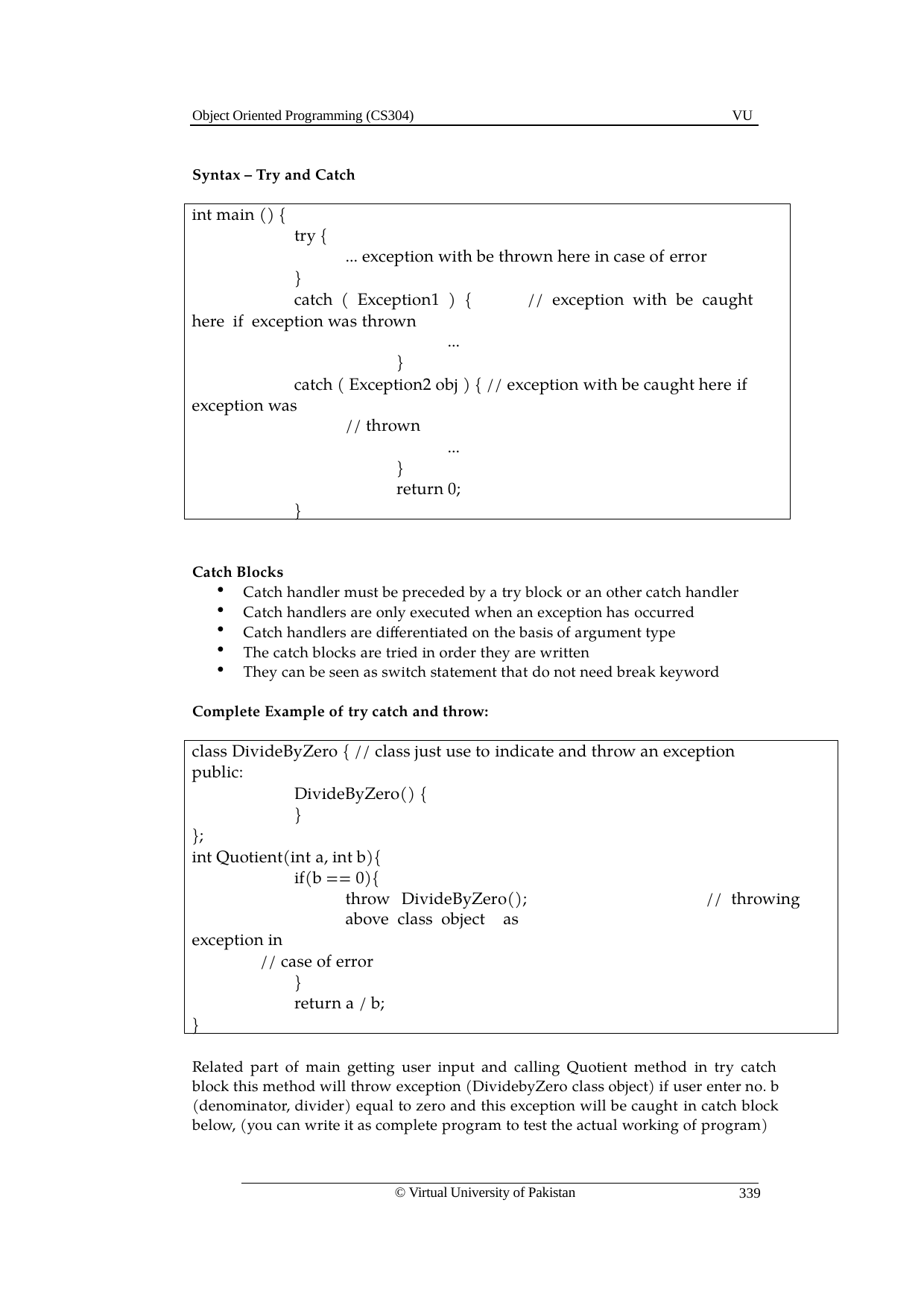

Object Oriented Programming (CS304)
VU

Syntax – Try and Catch
int main () {
try {
... exception with be thrown here in case of error
}
catch  (  Exception1 )  {	//  exception  with  be  caught here if  exception was thrown
...
}
catch ( Exception2 obj ) { // exception with be caught here if  exception was
// thrown
...
}
return 0;
}
Catch Blocks
Catch handler must be preceded by a try block or an other catch handler
Catch handlers are only executed when an exception has occurred
Catch handlers are differentiated on the basis of argument type
The catch blocks are tried in order they are written
They can be seen as switch statement that do not need break keyword

Complete Example of try catch and throw:
class DivideByZero { // class just use to indicate and throw an exception
public:
DivideByZero() {
}
};
int Quotient(int a, int b){
if(b == 0){
throw  DivideByZero();	//  throwing  above  class  object    as
exception in
// case of error
}
return a / b;
}
Related part of main getting user input and calling Quotient method in try catch  block this method will throw exception (DividebyZero class object) if user enter no. b  (denominator, divider) equal to zero and this exception will be caught in catch block  below, (you can write it as complete program to test the actual working of program)
© Virtual University of Pakistan

339